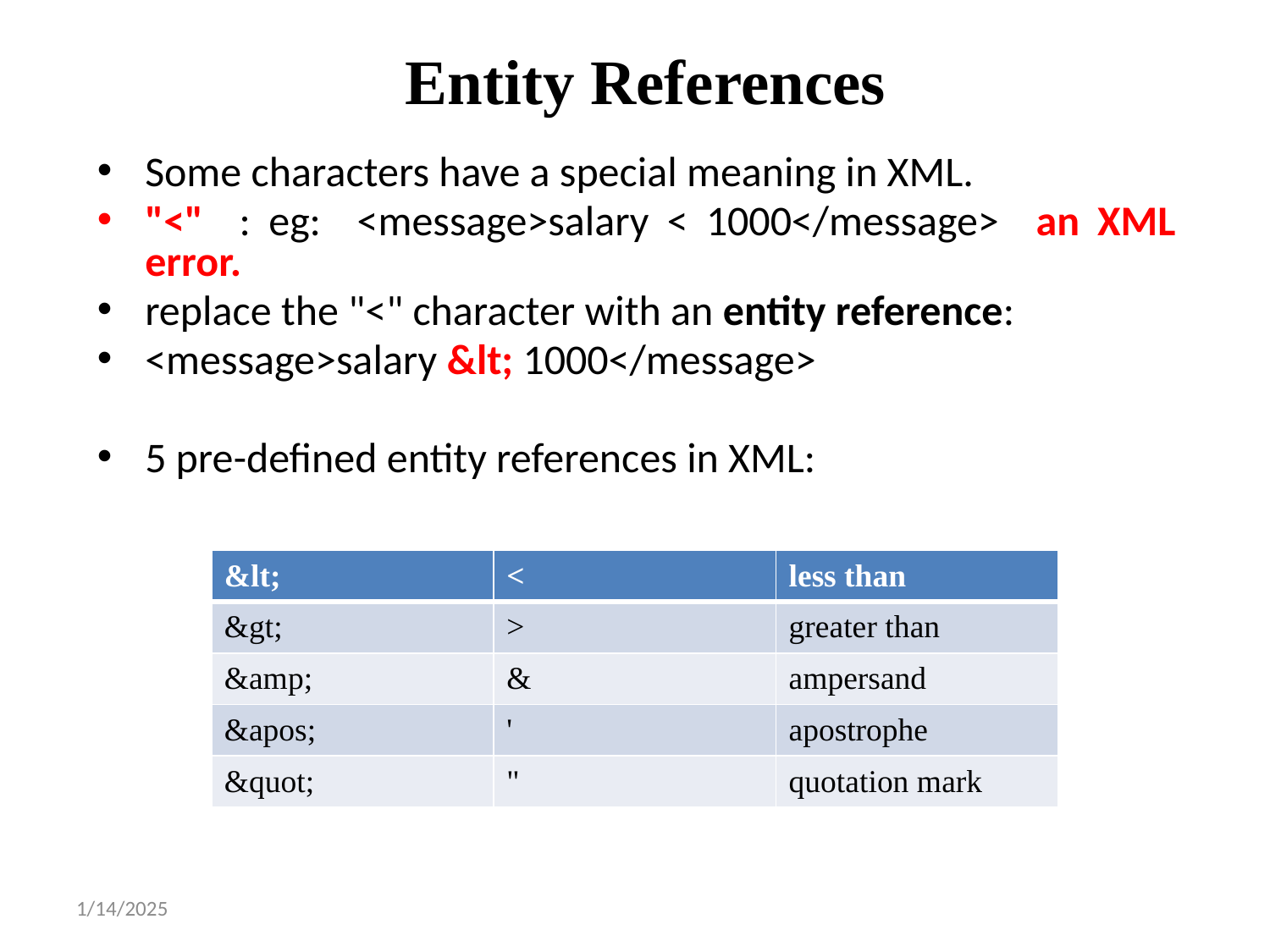

# Entity References
Some characters have a special meaning in XML.
"<"  : eg:  <message>salary < 1000</message>  an XML error.
replace the "<" character with an entity reference:
<message>salary &lt; 1000</message>

5 pre-defined entity references in XML:
| &lt; | < | less than |
| --- | --- | --- |
| &gt; | > | greater than |
| &amp; | & | ampersand |
| &apos; | ' | apostrophe |
| &quot; | " | quotation mark |
1/14/2025